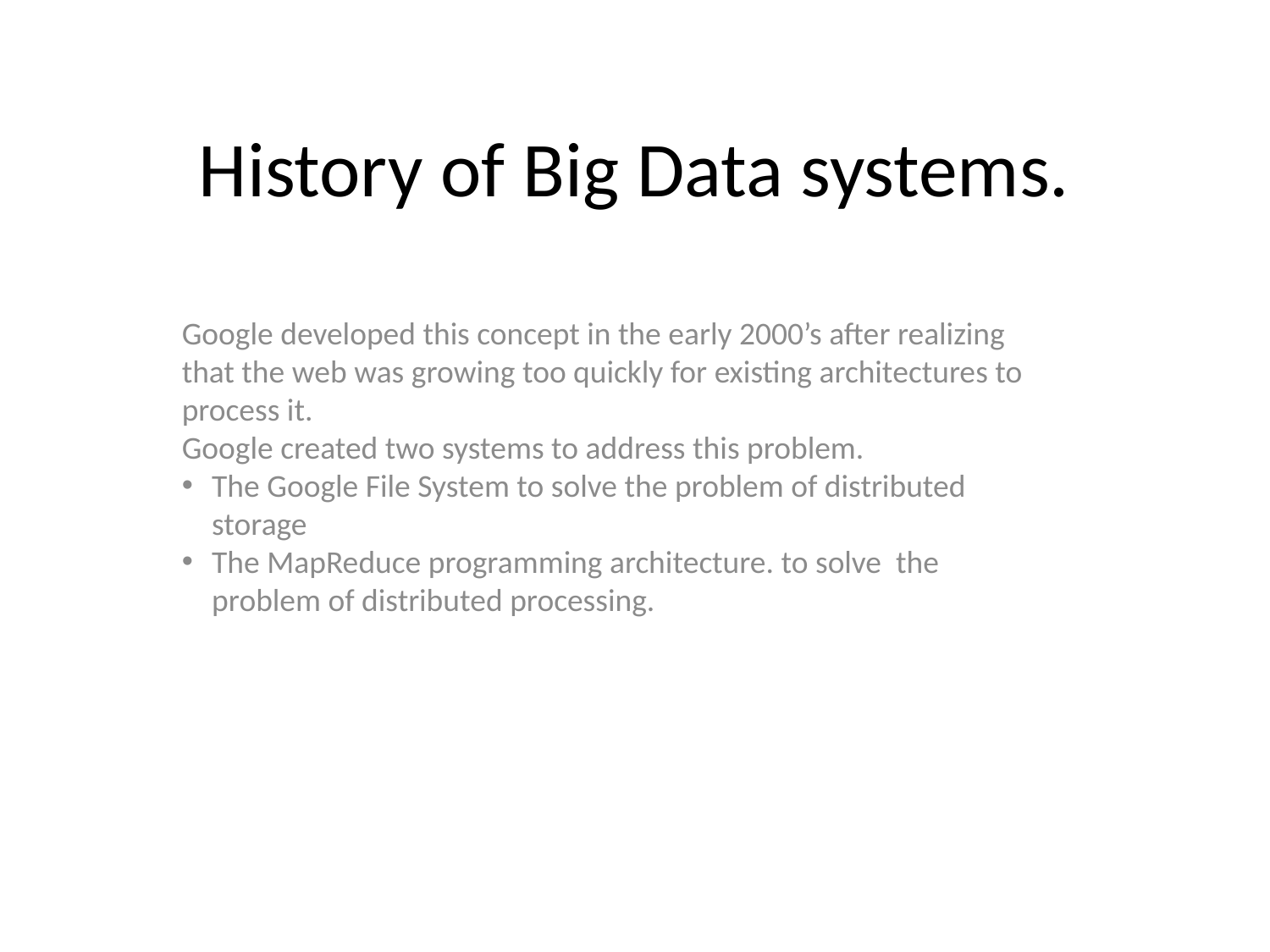

History of Big Data systems.
Google developed this concept in the early 2000’s after realizing that the web was growing too quickly for existing architectures to process it.
Google created two systems to address this problem.
The Google File System to solve the problem of distributed storage
The MapReduce programming architecture. to solve  the problem of distributed processing.